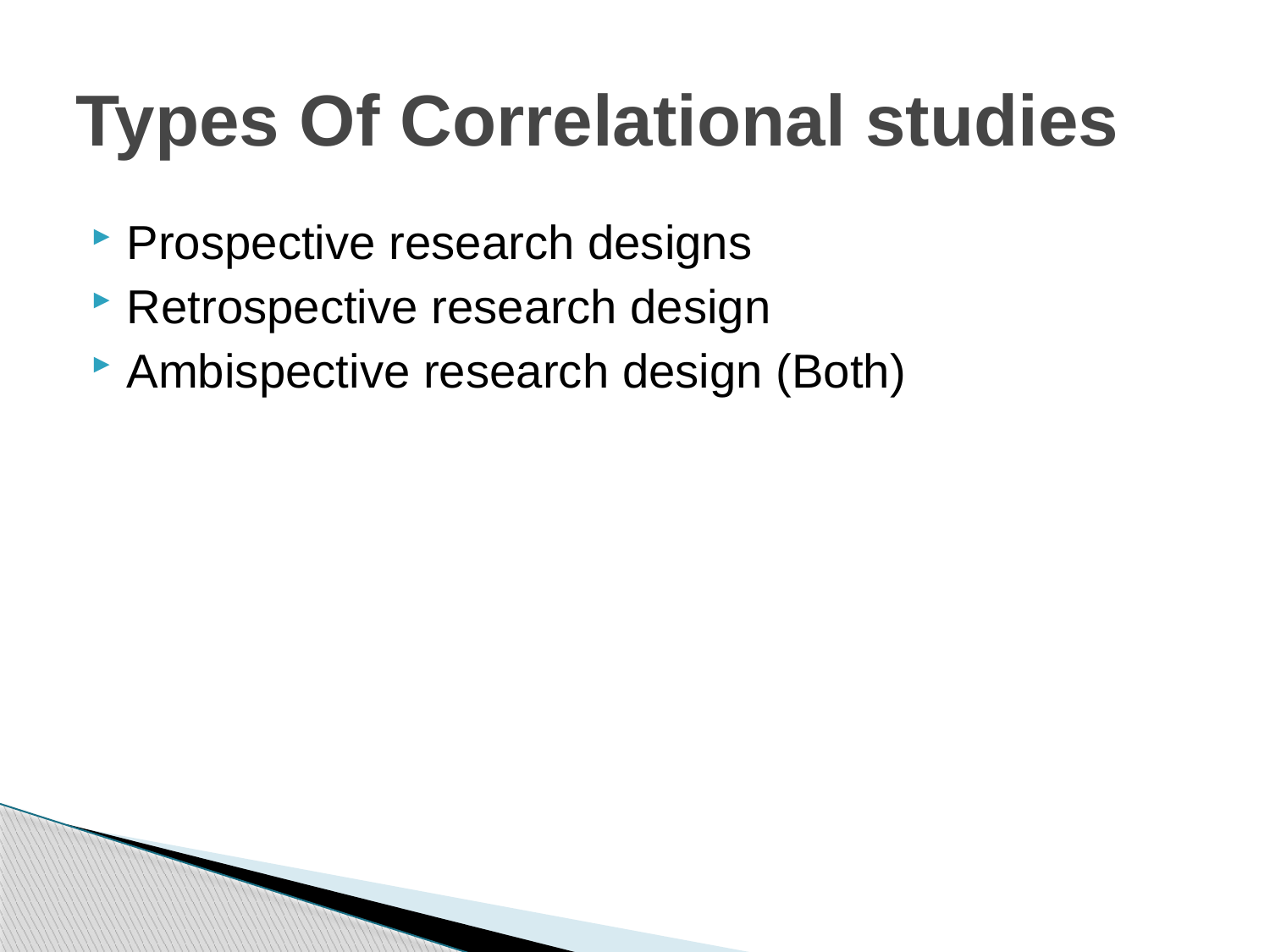

# Types Of Correlational studies
Prospective research designs
Retrospective research design
Ambispective research design (Both)